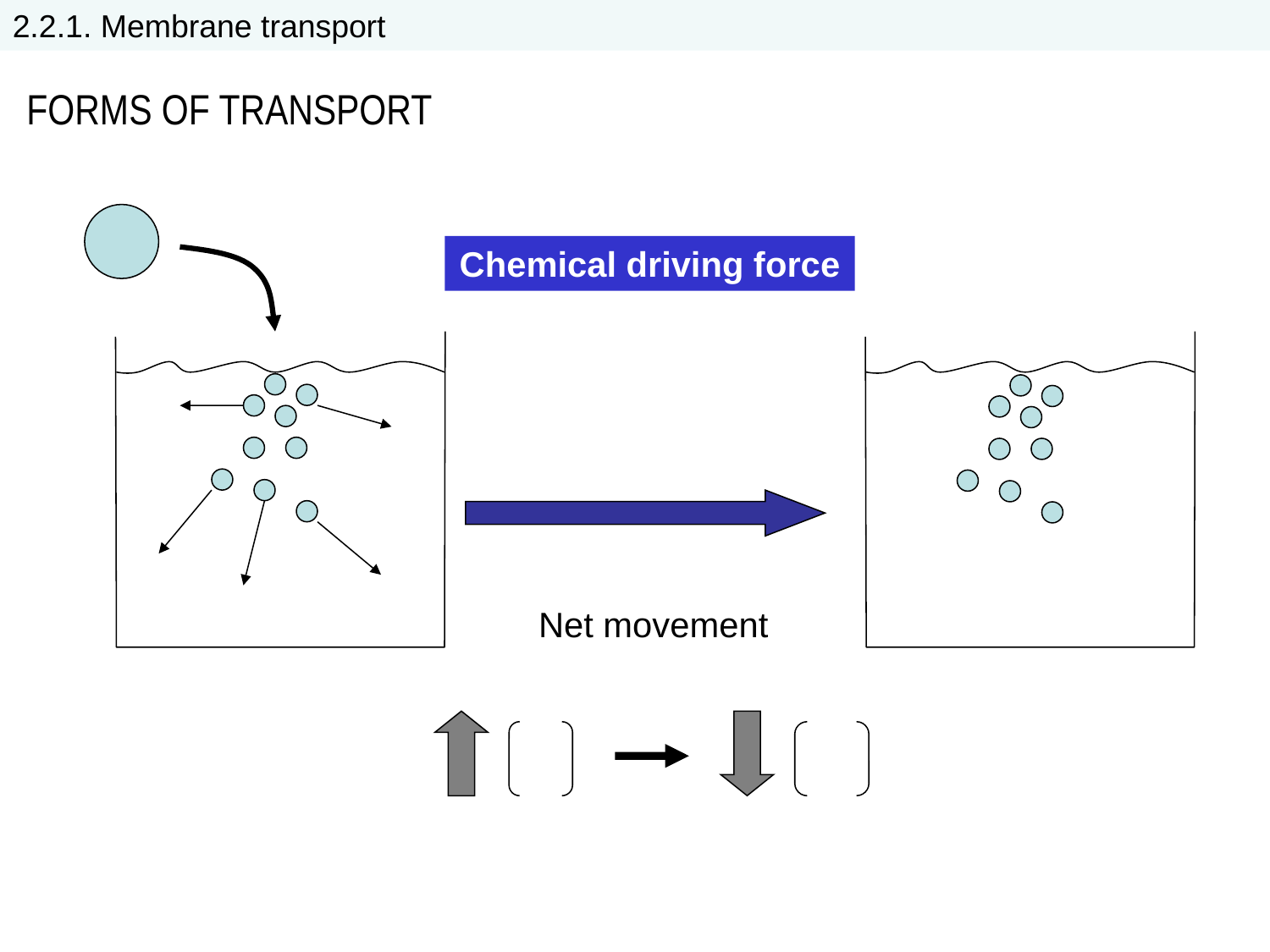

2.2.1. Membrane transport
FORMS OF TRANSPORT

Chemical driving force

Net movement